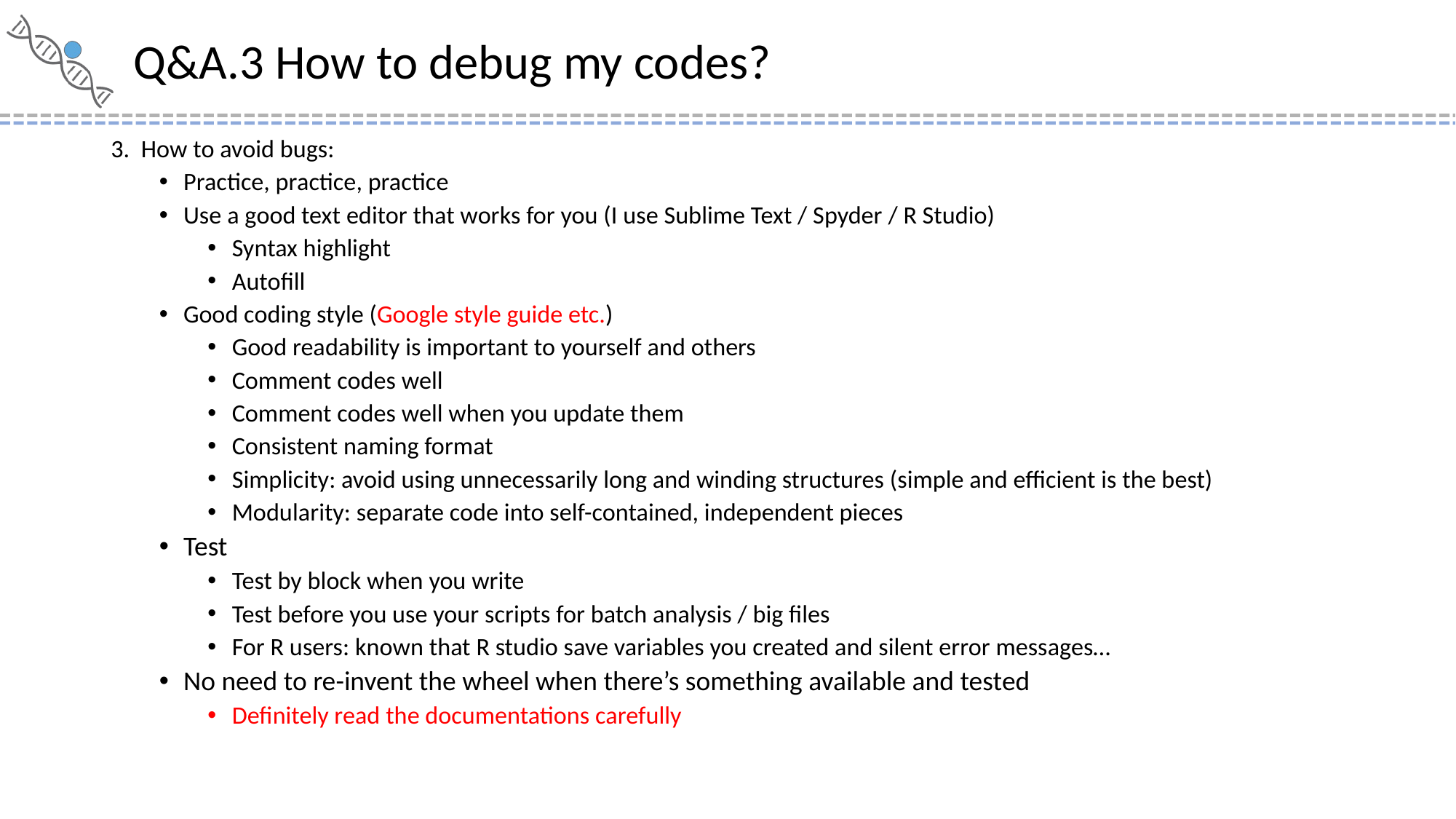

# Q&A.3 How to debug my codes?
3.  How to avoid bugs:
Practice, practice, practice
Use a good text editor that works for you (I use Sublime Text / Spyder / R Studio)
Syntax highlight
Autofill
Good coding style (Google style guide etc.)
Good readability is important to yourself and others
Comment codes well
Comment codes well when you update them
Consistent naming format
Simplicity: avoid using unnecessarily long and winding structures (simple and efficient is the best)
Modularity: separate code into self-contained, independent pieces
Test
Test by block when you write
Test before you use your scripts for batch analysis / big files
For R users: known that R studio save variables you created and silent error messages…
No need to re-invent the wheel when there’s something available and tested
Definitely read the documentations carefully